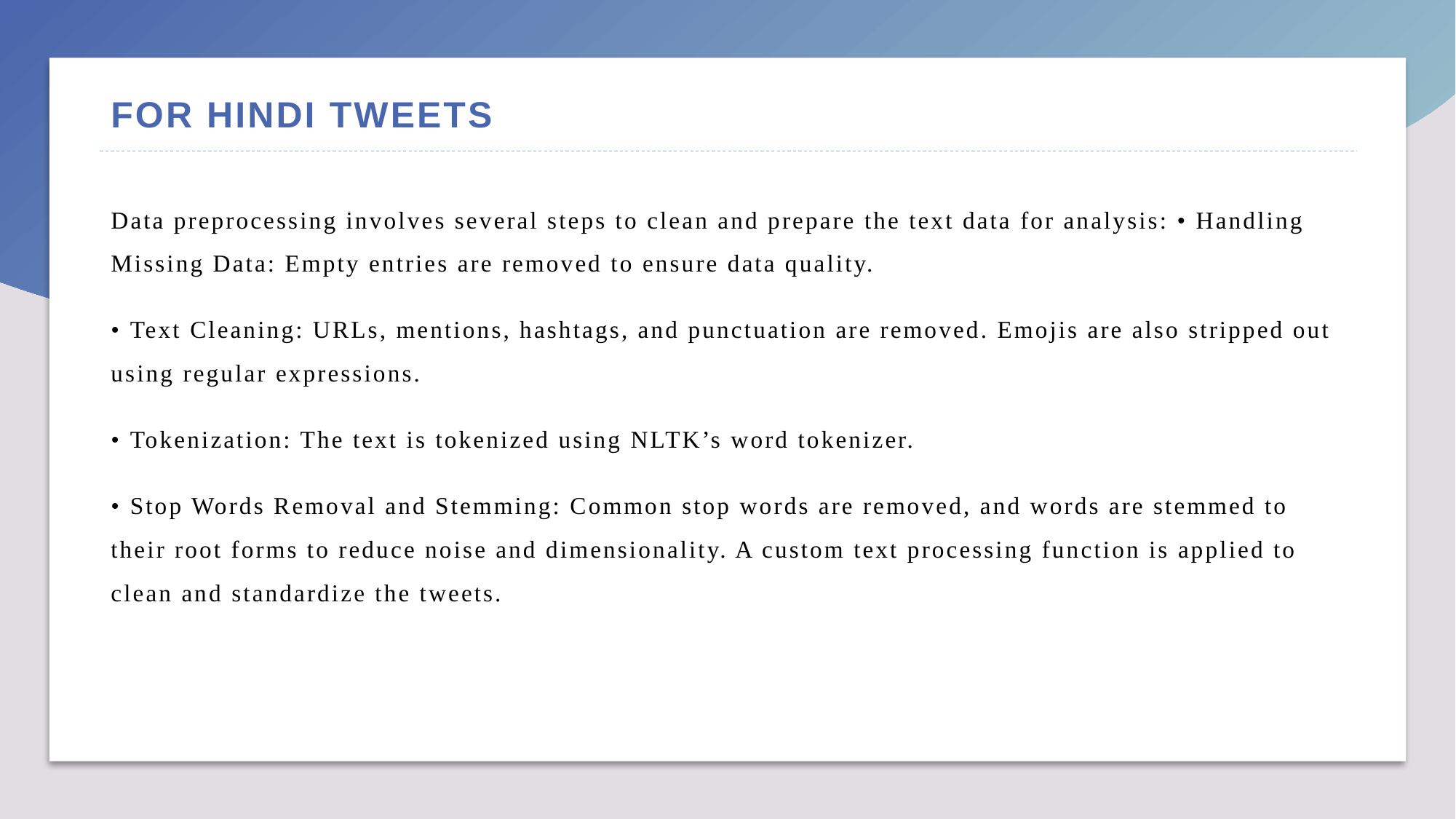

# FOR HINDI TWEETS
Data preprocessing involves several steps to clean and prepare the text data for analysis: • Handling Missing Data: Empty entries are removed to ensure data quality.
• Text Cleaning: URLs, mentions, hashtags, and punctuation are removed. Emojis are also stripped out using regular expressions.
• Tokenization: The text is tokenized using NLTK’s word tokenizer.
• Stop Words Removal and Stemming: Common stop words are removed, and words are stemmed to their root forms to reduce noise and dimensionality. A custom text processing function is applied to clean and standardize the tweets.